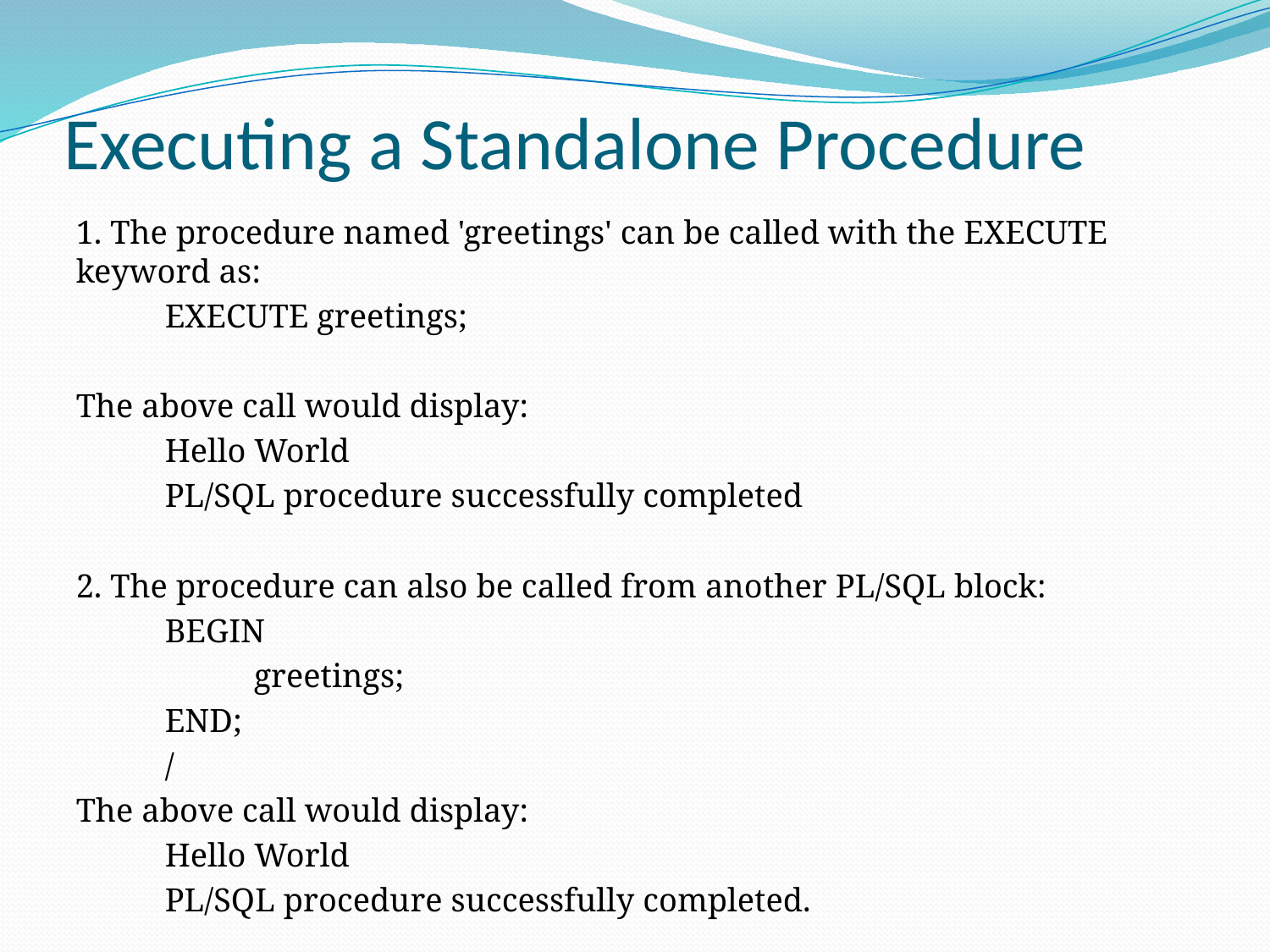

# Executing a Standalone Procedure
1. The procedure named 'greetings' can be called with the EXECUTE keyword as:
	EXECUTE greetings;

The above call would display:
	Hello World
	PL/SQL procedure successfully completed

2. The procedure can also be called from another PL/SQL block:
	BEGIN
		greetings;
	END;
	/
The above call would display:
	Hello World
	PL/SQL procedure successfully completed.